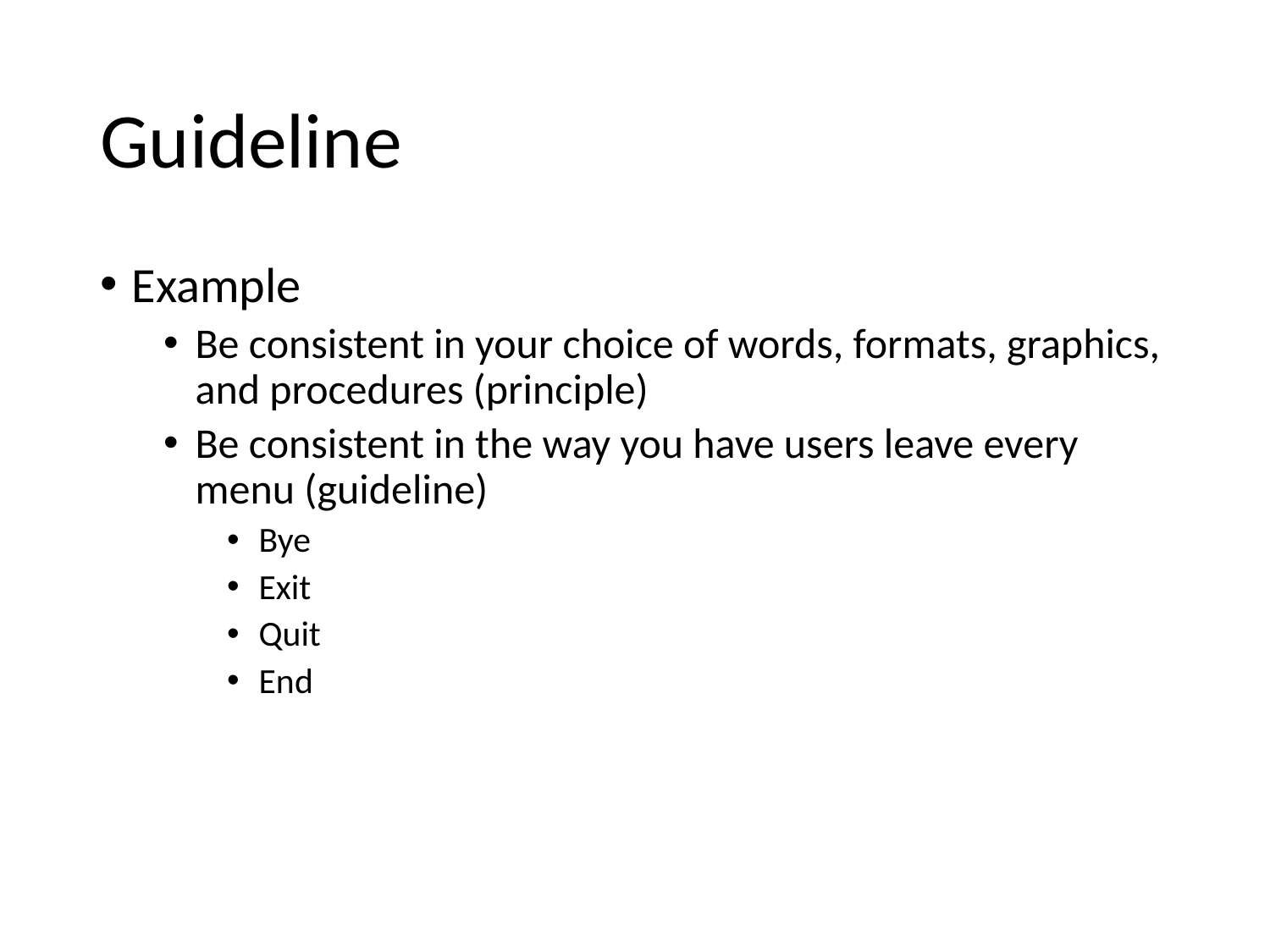

# Guideline
Example
Be consistent in your choice of words, formats, graphics, and procedures (principle)
Be consistent in the way you have users leave every menu (guideline)
Bye
Exit
Quit
End